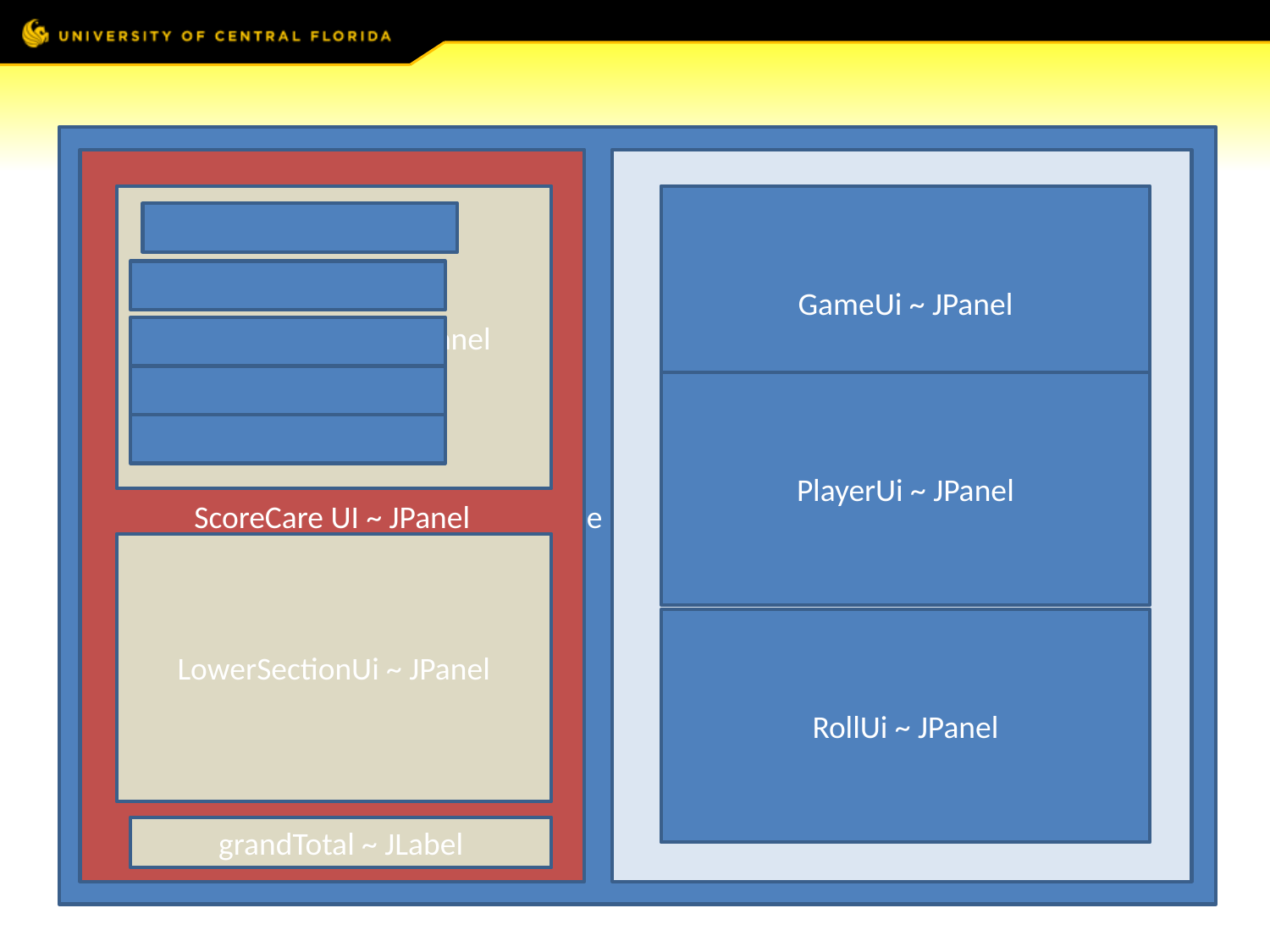

Jframe ~ YahtzeeUi
ScoreCare UI ~ JPanel
rightPanel ~ JPanel
UpperSectionUi ~ JPanel
GameUi ~ JPanel

PlayerUi ~ JPanel

LowerSectionUi ~ JPanel
RollUi ~ JPanel
grandTotal ~ JLabel